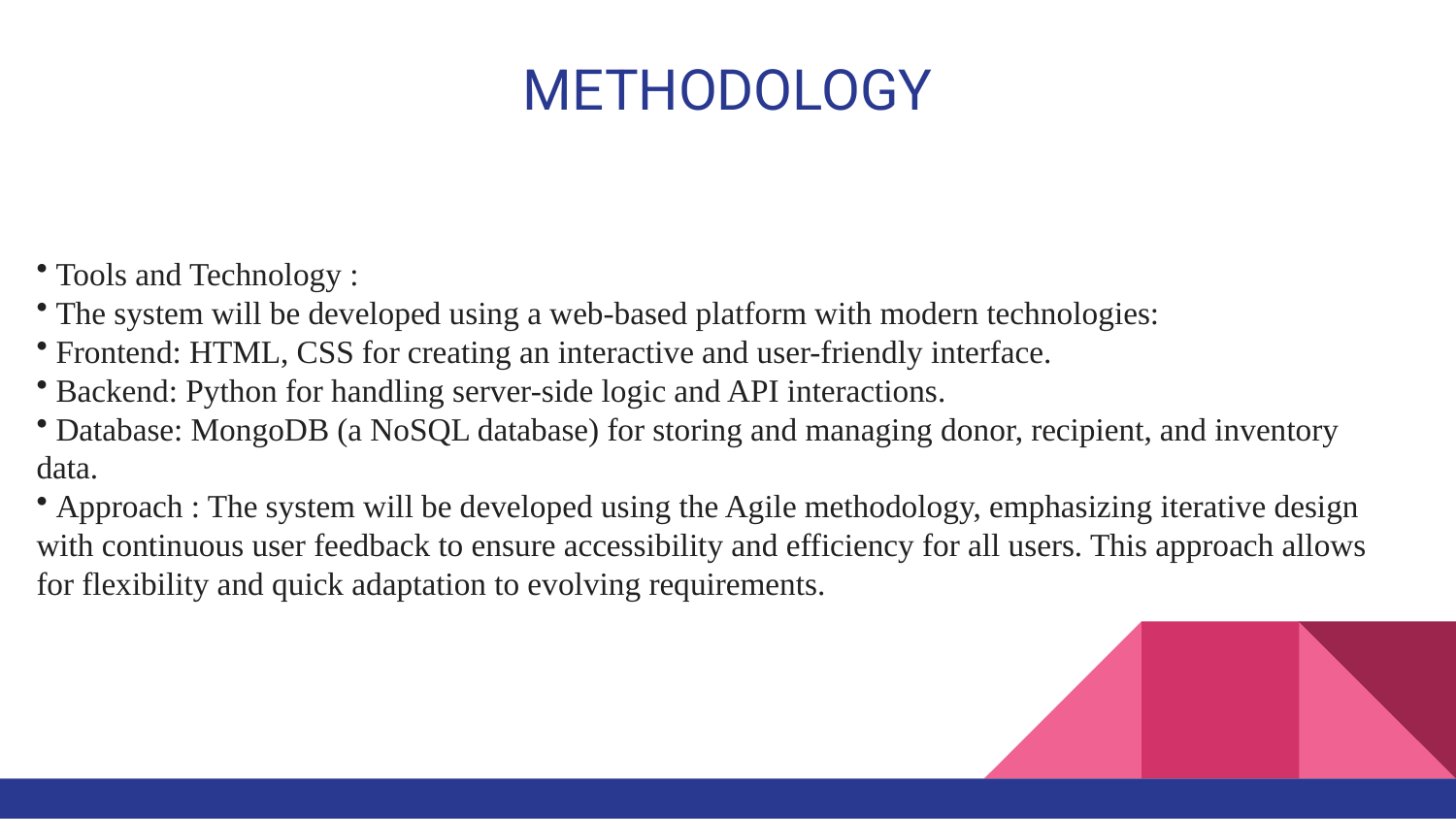

# METHODOLOGY
 Tools and Technology :
 The system will be developed using a web-based platform with modern technologies:
 Frontend: HTML, CSS for creating an interactive and user-friendly interface.
 Backend: Python for handling server-side logic and API interactions.
 Database: MongoDB (a NoSQL database) for storing and managing donor, recipient, and inventory data.
 Approach : The system will be developed using the Agile methodology, emphasizing iterative design with continuous user feedback to ensure accessibility and efficiency for all users. This approach allows for flexibility and quick adaptation to evolving requirements.